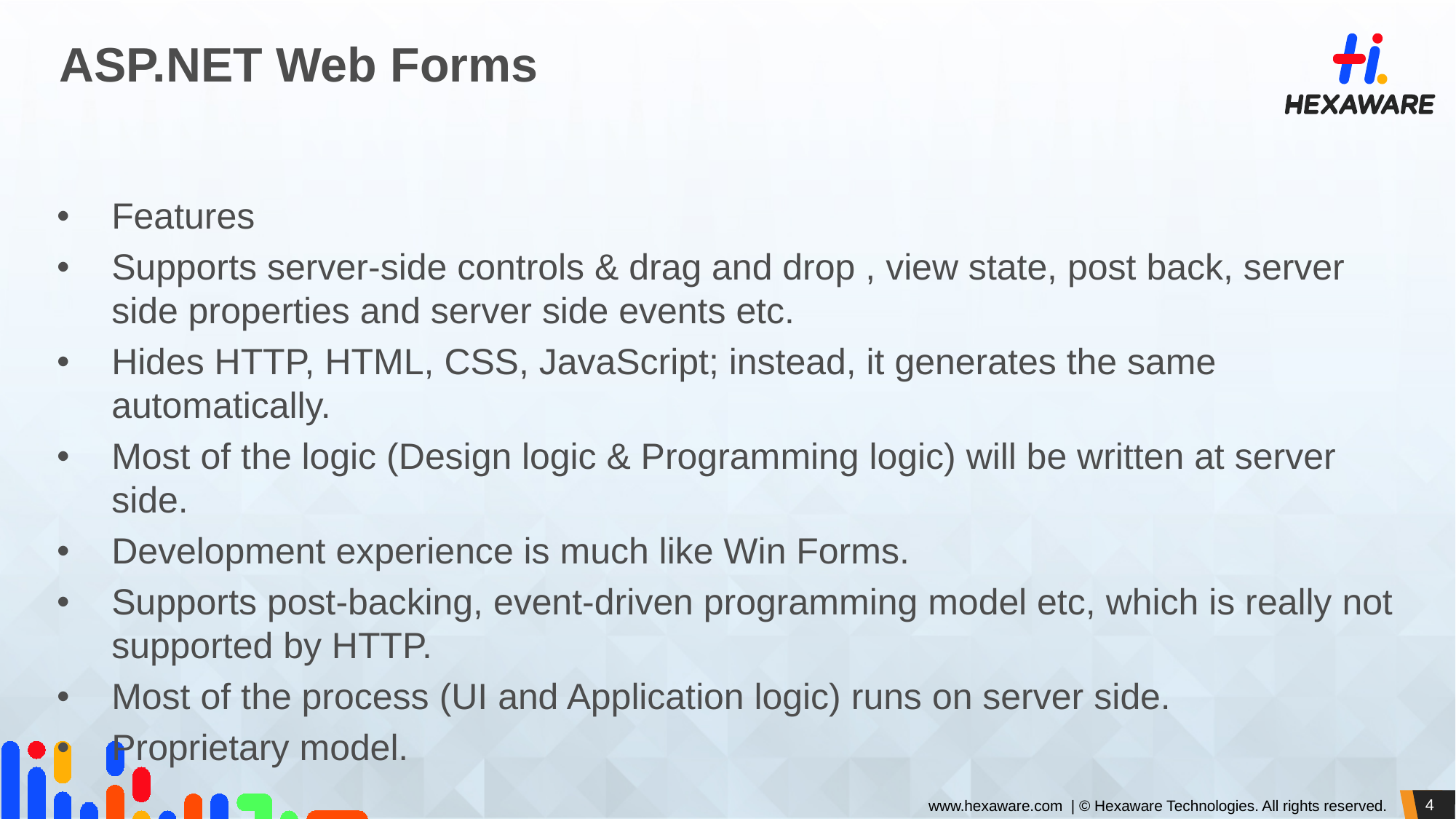

# ASP.NET Web Forms
Features
Supports server-side controls & drag and drop , view state, post back, server side properties and server side events etc.
Hides HTTP, HTML, CSS, JavaScript; instead, it generates the same automatically.
Most of the logic (Design logic & Programming logic) will be written at server side.
Development experience is much like Win Forms.
Supports post-backing, event-driven programming model etc, which is really not supported by HTTP.
Most of the process (UI and Application logic) runs on server side.
Proprietary model.